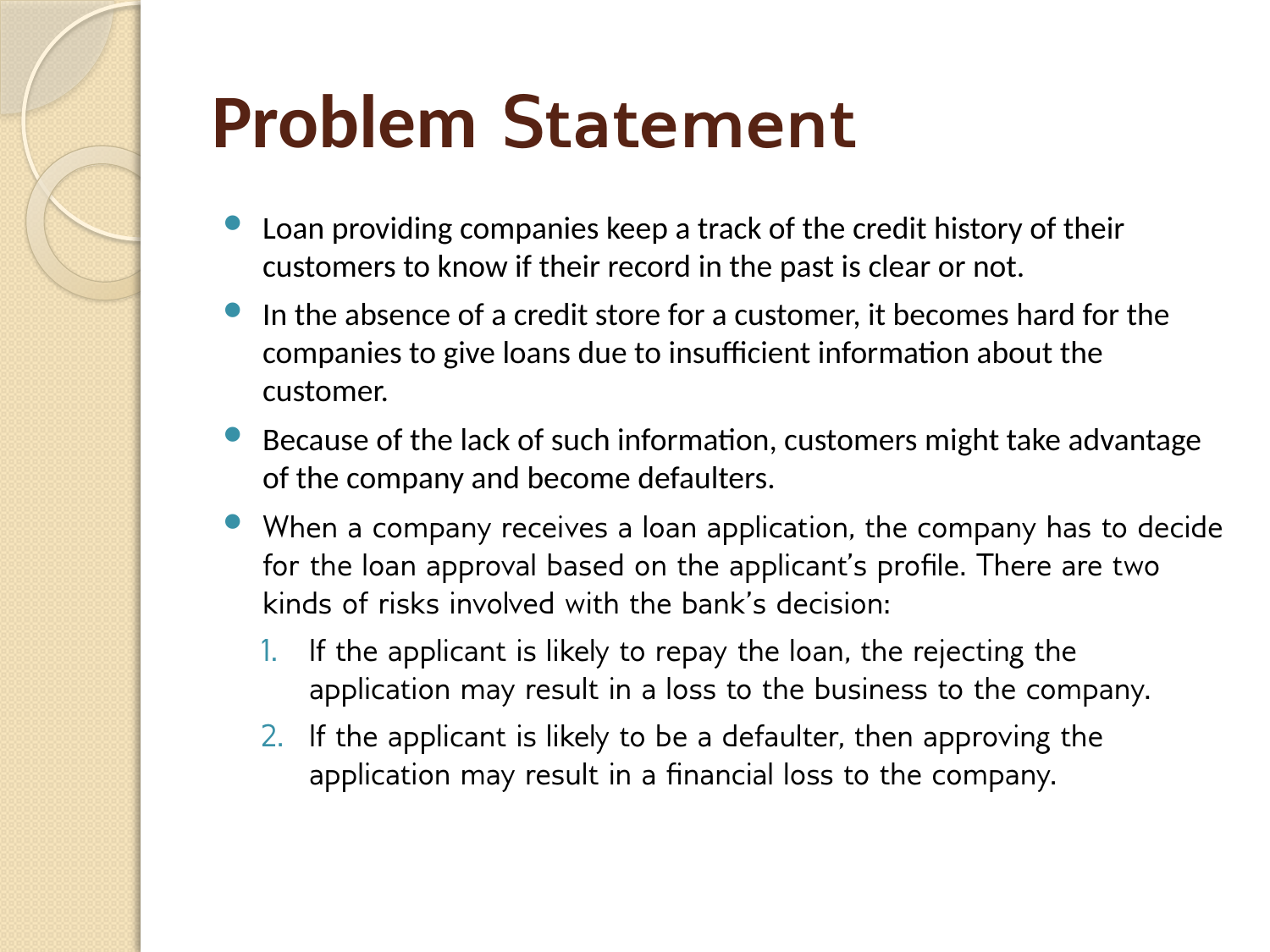

# Problem Statement
Loan providing companies keep a track of the credit history of their customers to know if their record in the past is clear or not.
In the absence of a credit store for a customer, it becomes hard for the companies to give loans due to insufficient information about the customer.
Because of the lack of such information, customers might take advantage of the company and become defaulters.
When a company receives a loan application, the company has to decide for the loan approval based on the applicant’s profile. There are two kinds of risks involved with the bank’s decision:
If the applicant is likely to repay the loan, the rejecting the application may result in a loss to the business to the company.
If the applicant is likely to be a defaulter, then approving the application may result in a financial loss to the company.